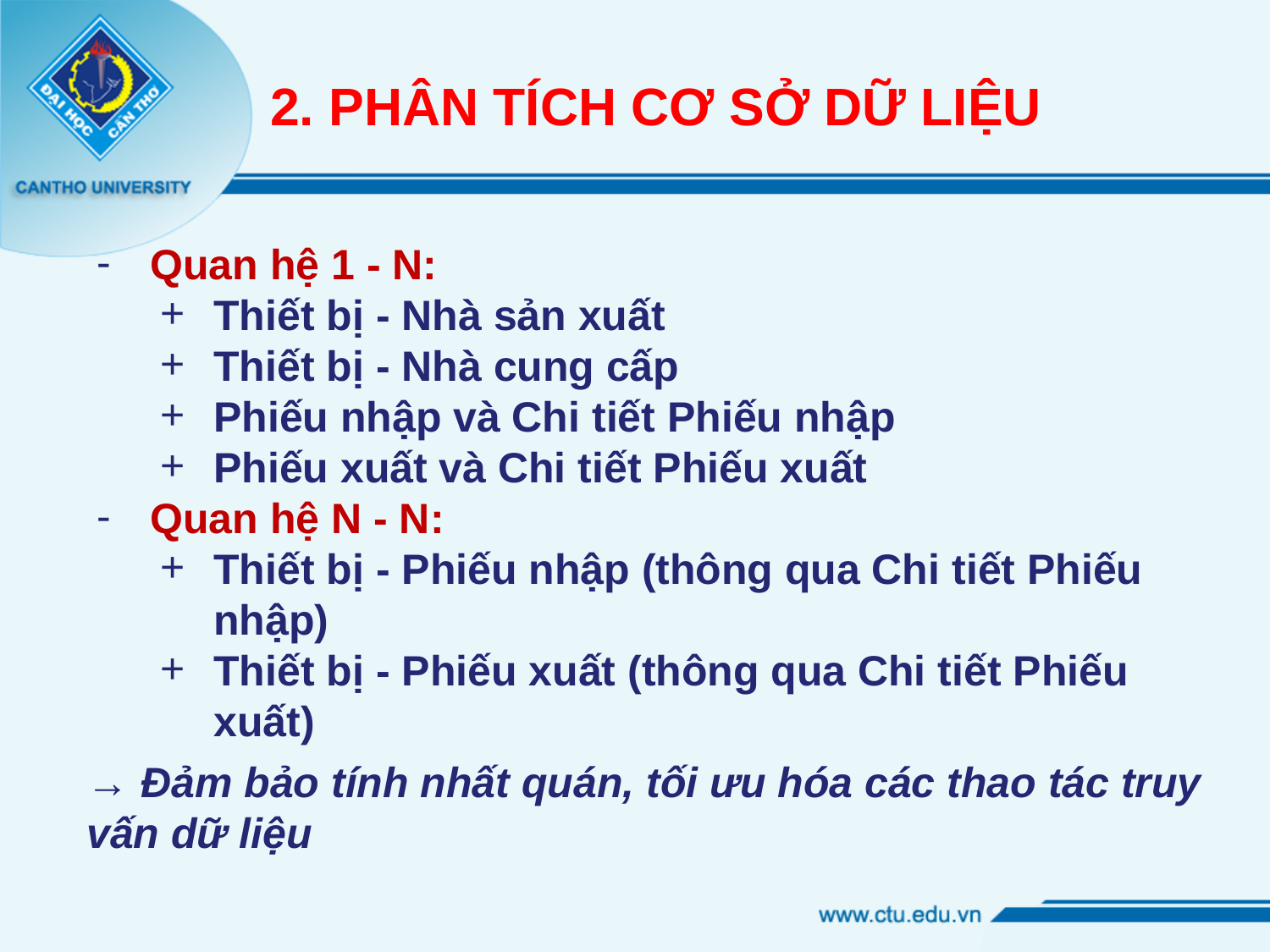

# 2. PHÂN TÍCH CƠ SỞ DỮ LIỆU
Quan hệ 1 - N:
Thiết bị - Nhà sản xuất
Thiết bị - Nhà cung cấp
Phiếu nhập và Chi tiết Phiếu nhập
Phiếu xuất và Chi tiết Phiếu xuất
Quan hệ N - N:
Thiết bị - Phiếu nhập (thông qua Chi tiết Phiếu nhập)
Thiết bị - Phiếu xuất (thông qua Chi tiết Phiếu xuất)
→ Đảm bảo tính nhất quán, tối ưu hóa các thao tác truy vấn dữ liệu